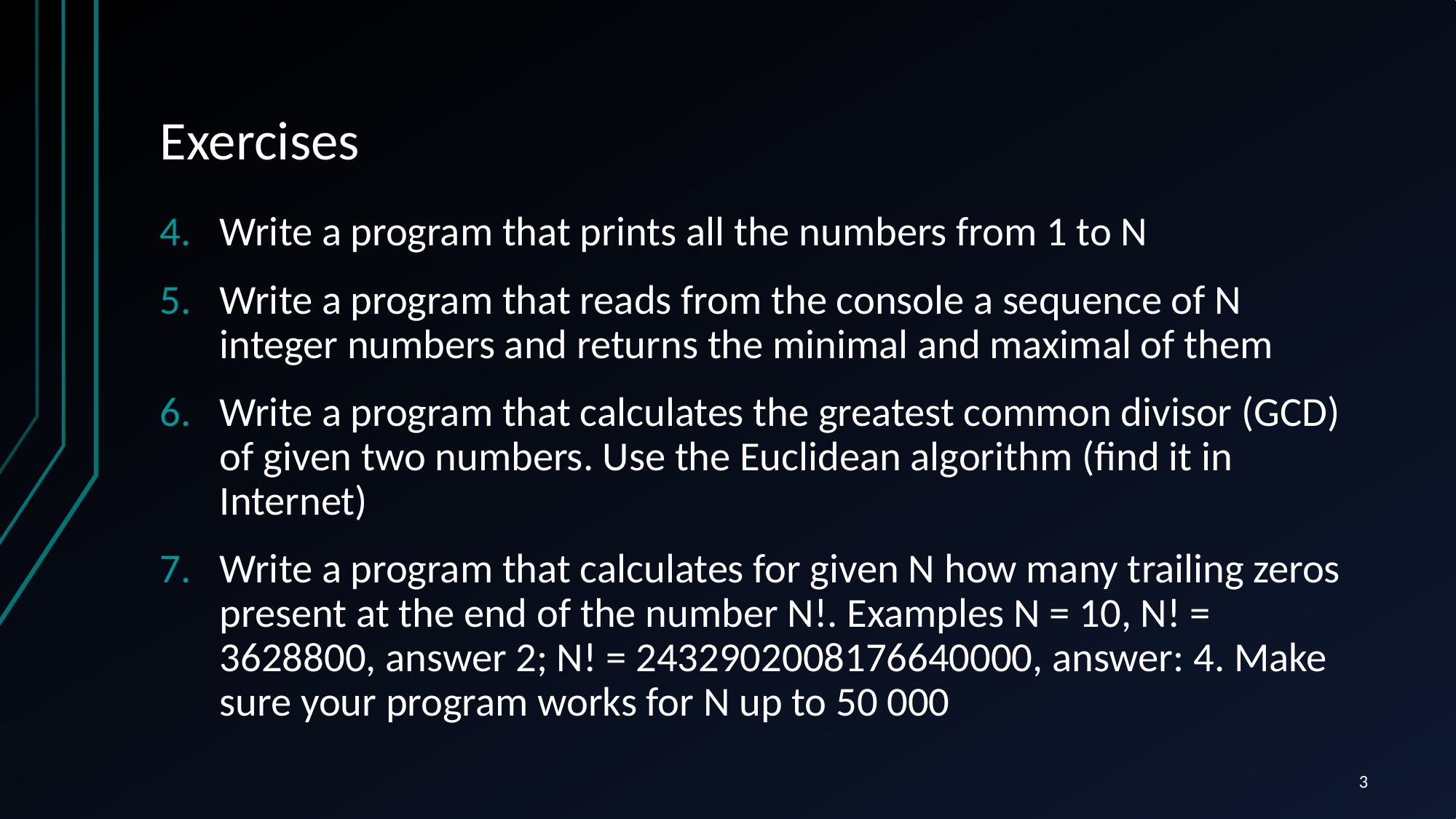

# Exercises
Write a program that prints all the numbers from 1 to N
Write a program that reads from the console a sequence of N integer numbers and returns the minimal and maximal of them
Write a program that calculates the greatest common divisor (GCD) of given two numbers. Use the Euclidean algorithm (find it in Internet)
Write a program that calculates for given N how many trailing zeros present at the end of the number N!. Examples N = 10, N! = 3628800, answer 2; N! = 2432902008176640000, answer: 4. Make sure your program works for N up to 50 000
3